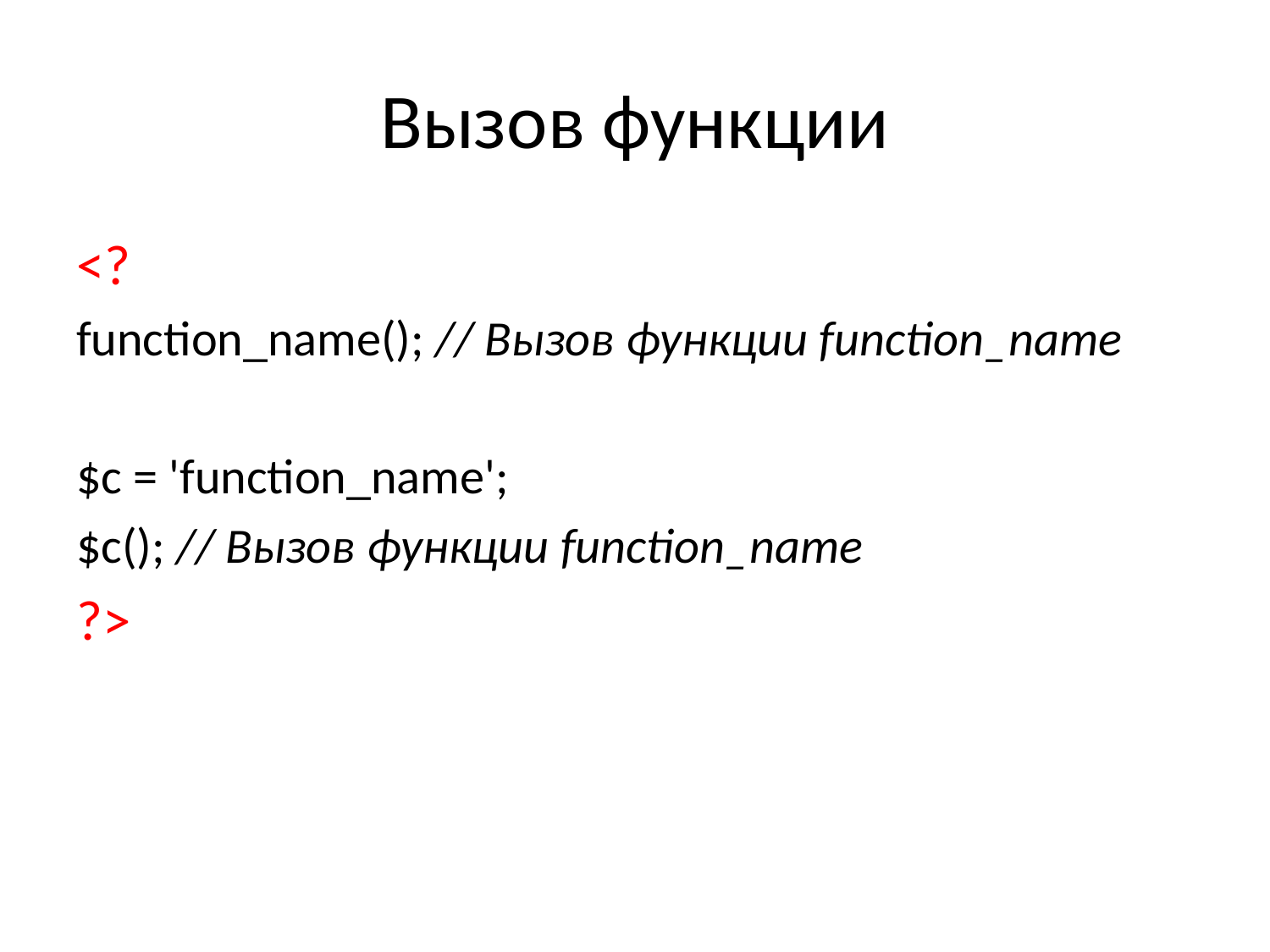

# Вызов функции
<?
function_name(); // Вызов функции function_name

$c = 'function_name';
$c(); // Вызов функции function_name
?>